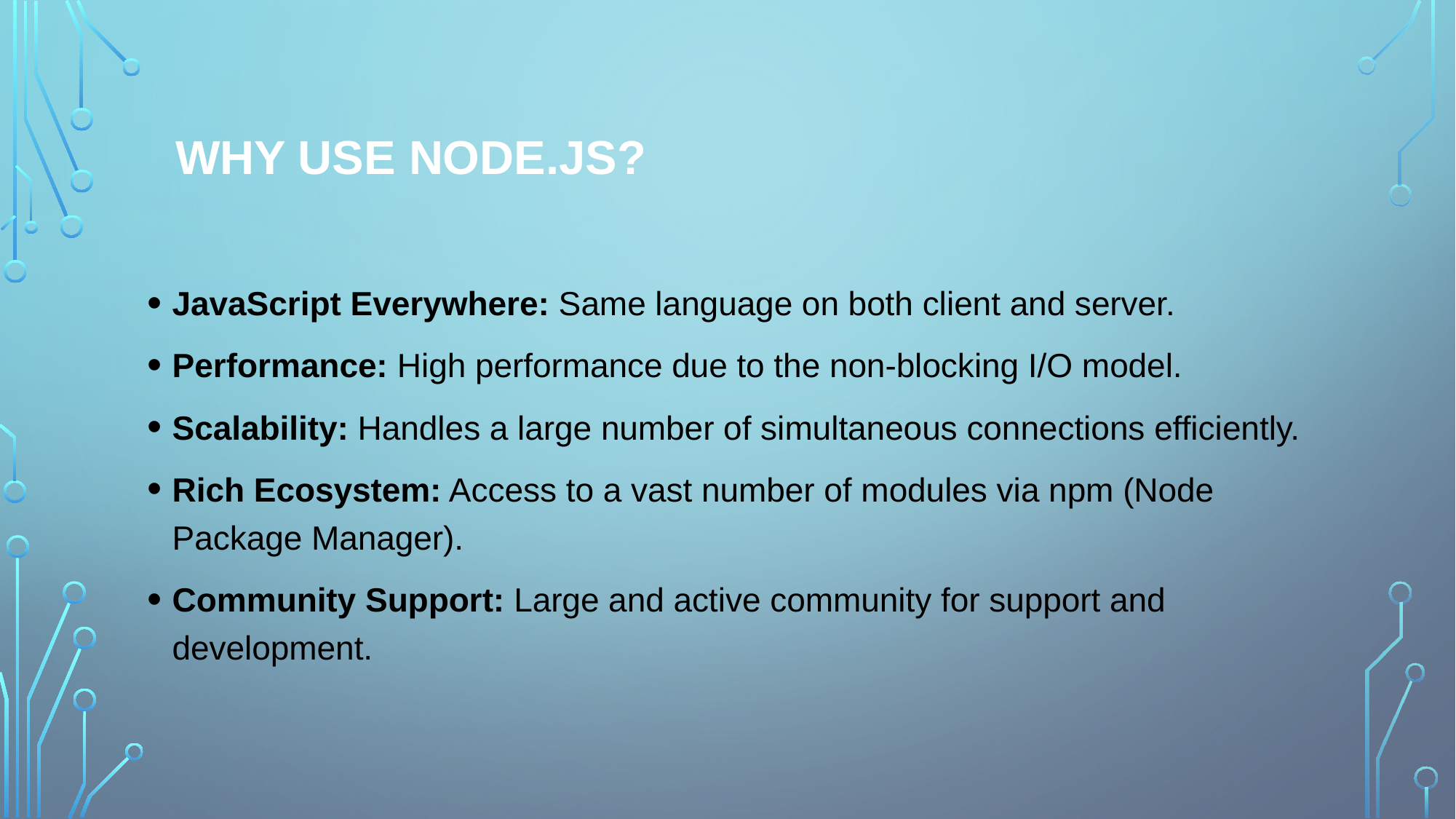

# Why Use Node.js?
JavaScript Everywhere: Same language on both client and server.
Performance: High performance due to the non-blocking I/O model.
Scalability: Handles a large number of simultaneous connections efficiently.
Rich Ecosystem: Access to a vast number of modules via npm (Node Package Manager).
Community Support: Large and active community for support and development.